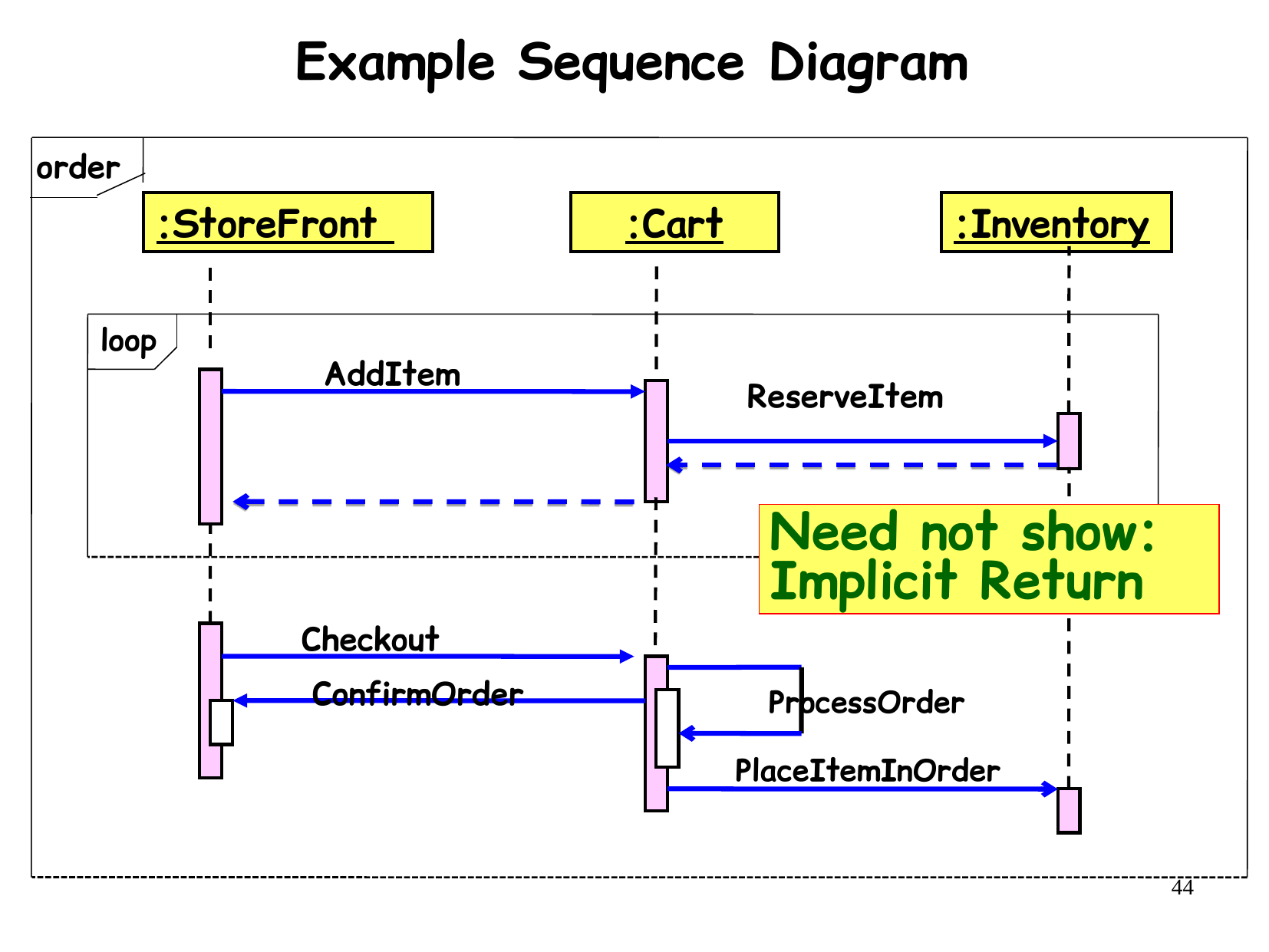

Example Sequence Diagram
order
:StoreFront
:Cart
:Inventory
loop
AddItem

ReserveItem

Need not show: Implicit Return
Checkout

ConfirmOrder
ProcessOrder

PlaceItemInOrder